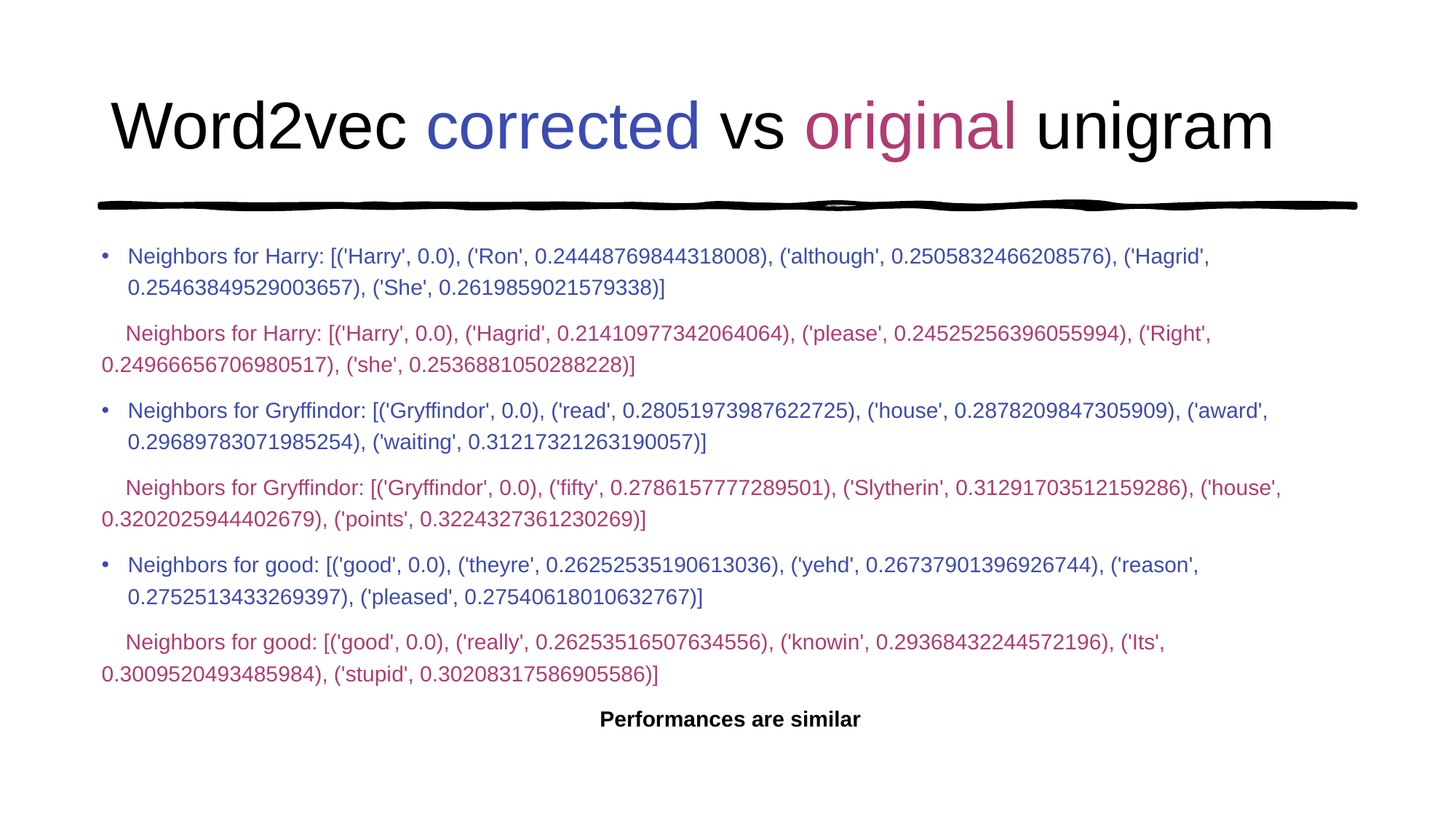

# Word2vec corrected vs original unigram
Neighbors for Harry: [('Harry', 0.0), ('Ron', 0.24448769844318008), ('although', 0.2505832466208576), ('Hagrid', 0.25463849529003657), ('She', 0.2619859021579338)]
    Neighbors for Harry: [('Harry', 0.0), ('Hagrid', 0.21410977342064064), ('please', 0.24525256396055994), ('Right', 0.24966656706980517), ('she', 0.2536881050288228)]
Neighbors for Gryffindor: [('Gryffindor', 0.0), ('read', 0.28051973987622725), ('house', 0.2878209847305909), ('award', 0.29689783071985254), ('waiting', 0.31217321263190057)]
    Neighbors for Gryffindor: [('Gryffindor', 0.0), ('fifty', 0.2786157777289501), ('Slytherin', 0.31291703512159286), ('house', 0.3202025944402679), ('points', 0.3224327361230269)]
Neighbors for good: [('good', 0.0), ('theyre', 0.26252535190613036), ('yehd', 0.26737901396926744), ('reason', 0.2752513433269397), ('pleased', 0.27540618010632767)]
    Neighbors for good: [('good', 0.0), ('really', 0.26253516507634556), ('knowin', 0.29368432244572196), ('Its', 0.3009520493485984), ('stupid', 0.30208317586905586)]
Performances are similar